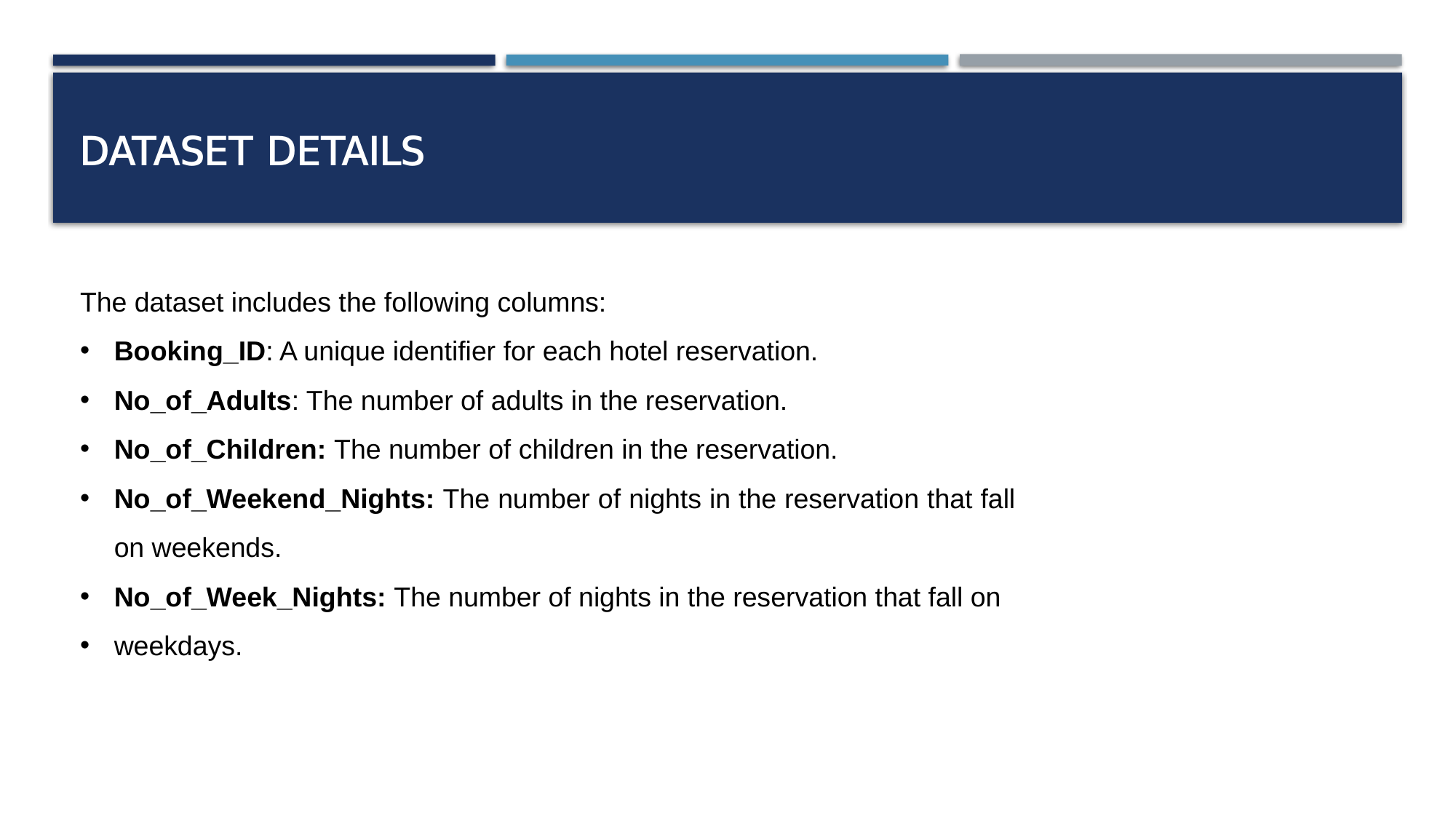

# Dataset Details
The dataset includes the following columns:
Booking_ID: A unique identifier for each hotel reservation.
No_of_Adults: The number of adults in the reservation.
No_of_Children: The number of children in the reservation.
No_of_Weekend_Nights: The number of nights in the reservation that fall on weekends.
No_of_Week_Nights: The number of nights in the reservation that fall on
weekdays.